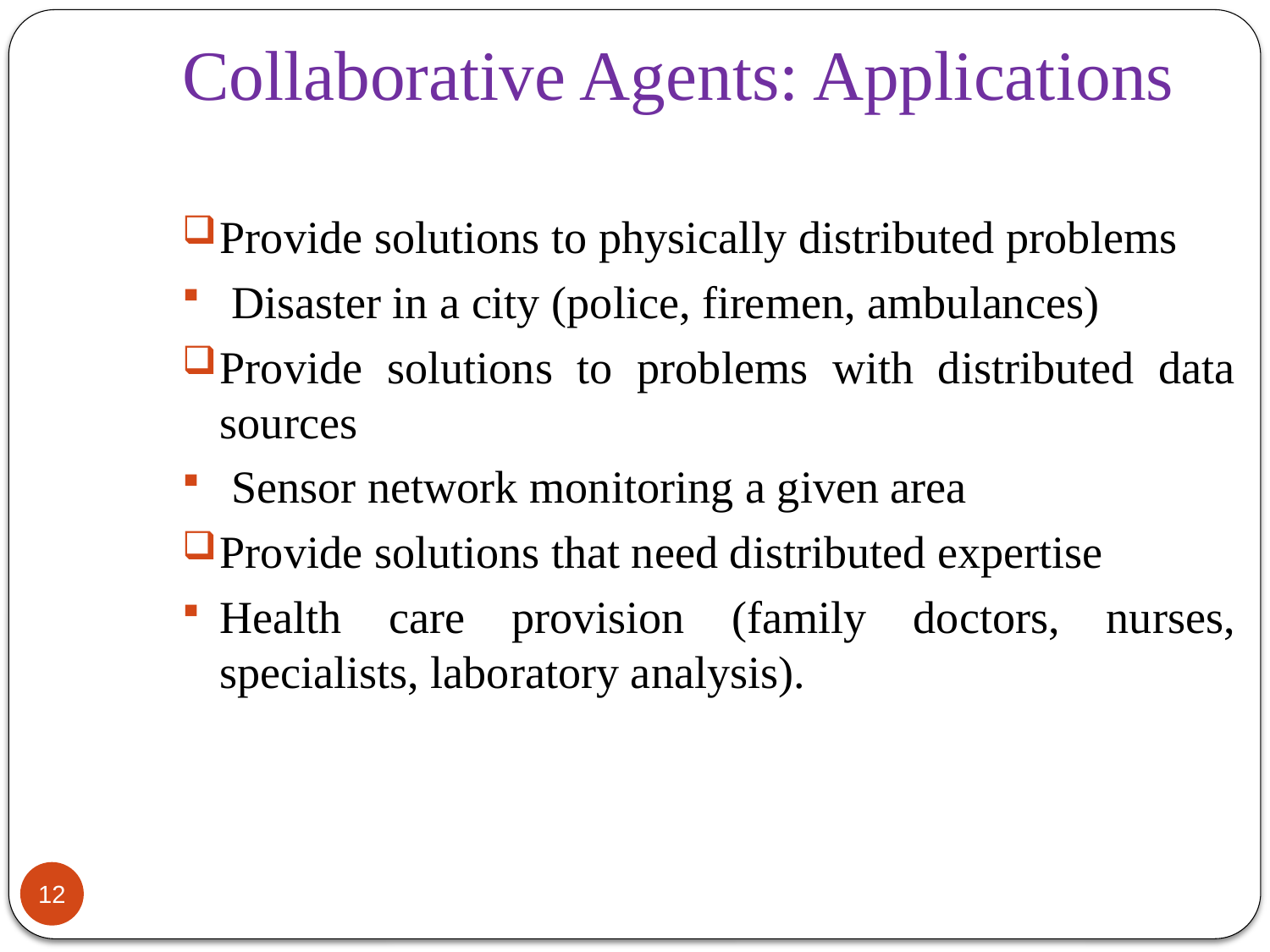

# Collaborative Agents: Applications
Provide solutions to physically distributed problems
 Disaster in a city (police, firemen, ambulances)
Provide solutions to problems with distributed data sources
 Sensor network monitoring a given area
Provide solutions that need distributed expertise
Health care provision (family doctors, nurses, specialists, laboratory analysis).
12